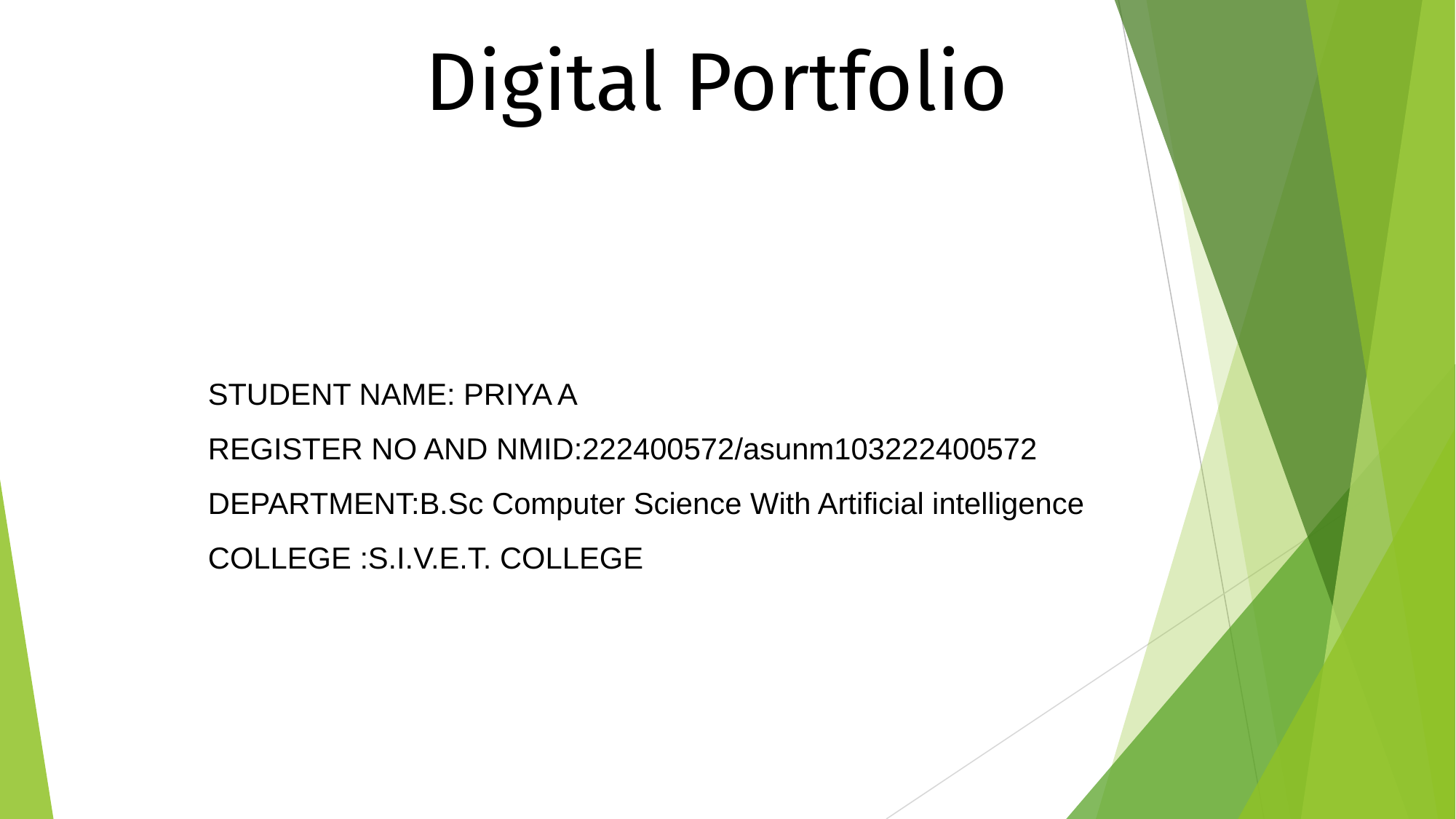

Digital Portfolio
STUDENT NAME: PRIYA A
REGISTER NO AND NMID:222400572/asunm103222400572
DEPARTMENT:B.Sc Computer Science With Artificial intelligence
COLLEGE :S.I.V.E.T. COLLEGE